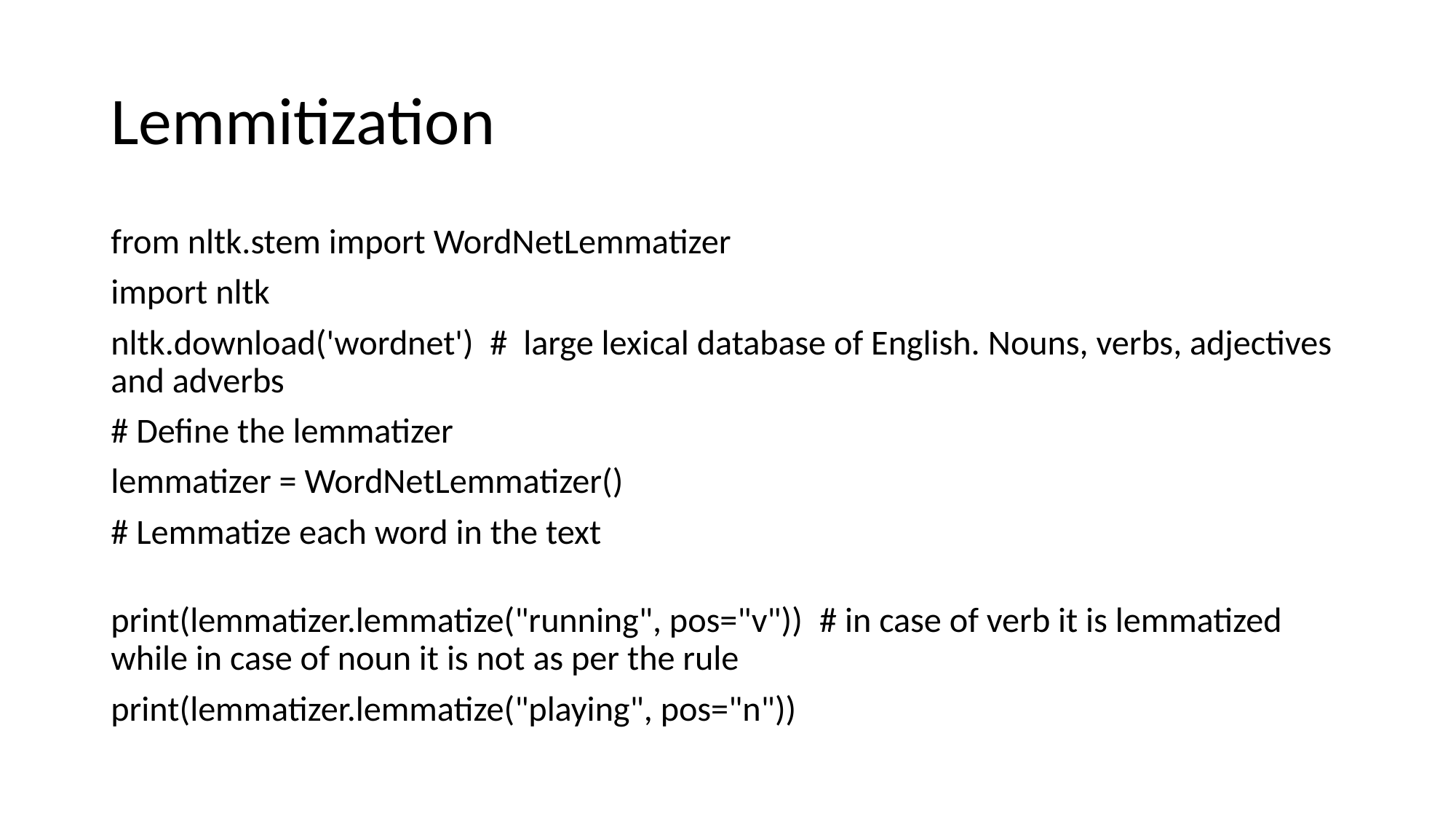

# Lemmitization
from nltk.stem import WordNetLemmatizer
import nltk
nltk.download('wordnet')  #  large lexical database of English. Nouns, verbs, adjectives and adverbs
# Define the lemmatizer
lemmatizer = WordNetLemmatizer()
# Lemmatize each word in the text
print(lemmatizer.lemmatize("running", pos="v"))  # in case of verb it is lemmatized while in case of noun it is not as per the rule
print(lemmatizer.lemmatize("playing", pos="n"))